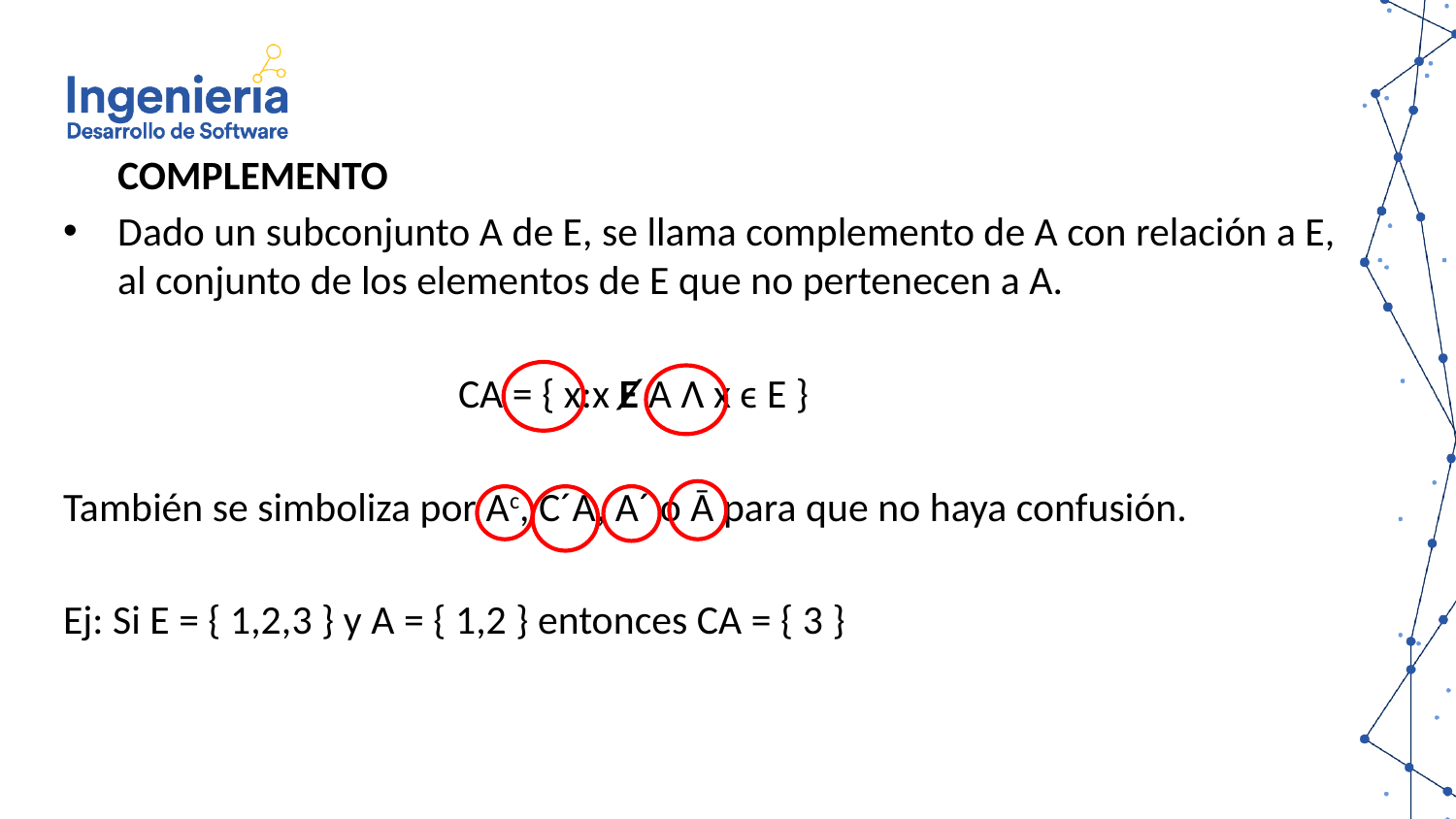

COMPLEMENTO
Dado un subconjunto A de E, se llama complemento de A con relación a E, al conjunto de los elementos de E que no pertenecen a A.

CA = { x:x Ɇ A Ʌ x ϵ E }

También se simboliza por Ac, C´A, A´ o Ᾱ para que no haya confusión.

Ej: Si E = { 1,2,3 } y A = { 1,2 } entonces CA = { 3 }